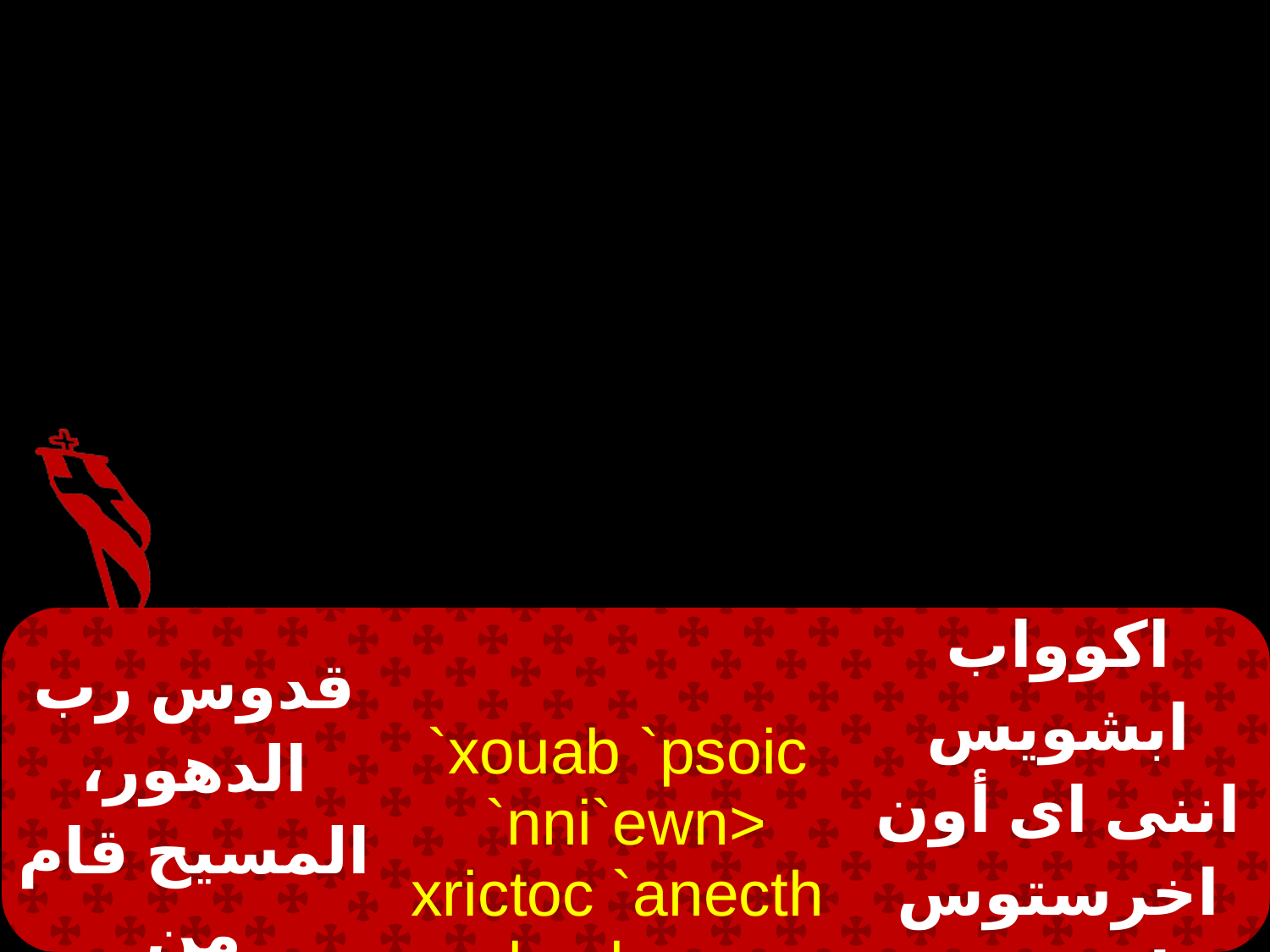

| قدوس رب الدهور، المسيح قام من الأموات. | `xouab `psoic `nni`ewn> xrictoc `anecth eknekrwn. | اكوواب ابشويس اننى اى أون اخرستوس انيستى اكنكرون |
| --- | --- | --- |